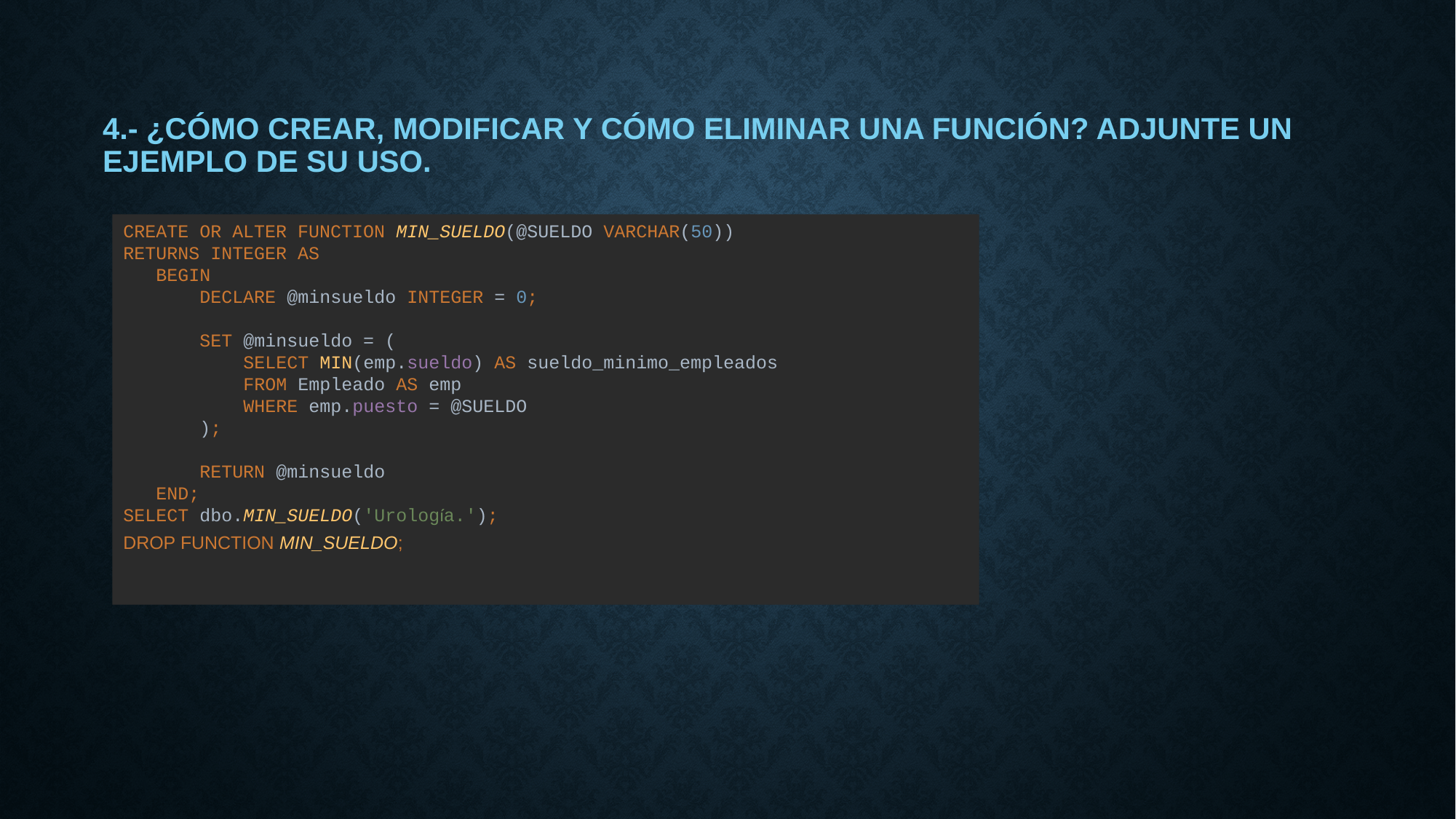

# 4.- ¿Cómo crear, modificar y cómo eliminar una función? Adjunte un ejemplo de su uso.
CREATE OR ALTER FUNCTION MIN_SUELDO(@SUELDO VARCHAR(50))
RETURNS INTEGER AS
   BEGIN
       DECLARE @minsueldo INTEGER = 0;
       SET @minsueldo = (
           SELECT MIN(emp.sueldo) AS sueldo_minimo_empleados
           FROM Empleado AS emp
           WHERE emp.puesto = @SUELDO
       );
       RETURN @minsueldo
   END;
SELECT dbo.MIN_SUELDO('Urología.');
DROP FUNCTION MIN_SUELDO;